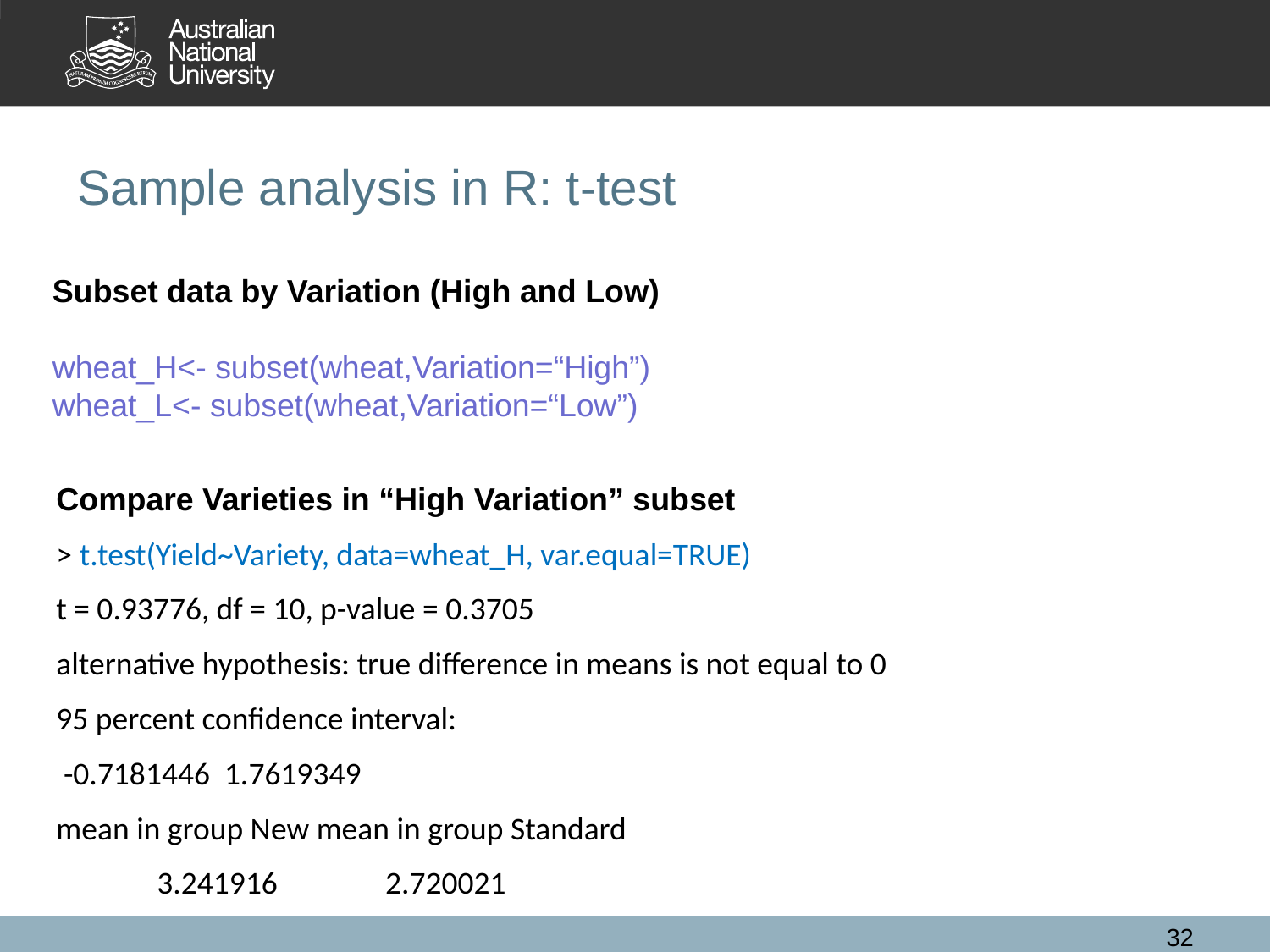

# Sample analysis in R: t-test
Subset data by Variation (High and Low)

wheat_H<- subset(wheat,Variation=“High”)
wheat_L<- subset(wheat,Variation=“Low”)

Compare Varieties in “High Variation” subset
> t.test(Yield~Variety, data=wheat_H, var.equal=TRUE)
t = 0.93776, df = 10, p-value = 0.3705
alternative hypothesis: true difference in means is not equal to 0
95 percent confidence interval:
 -0.7181446  1.7619349
mean in group New mean in group Standard
              3.241916               2.720021
32